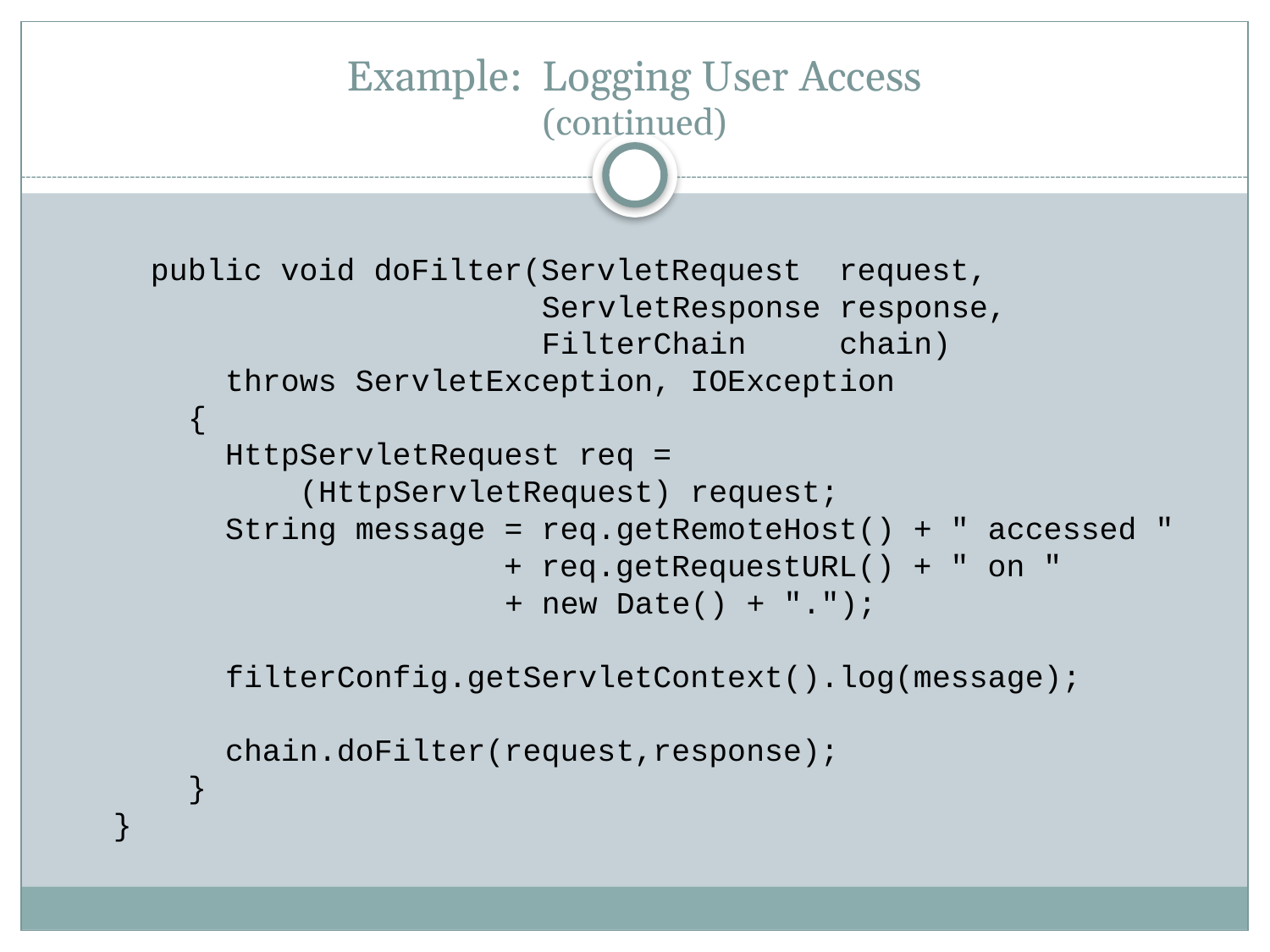

# Example:  Logging User Access (continued)
    public void doFilter(ServletRequest  request,
                         ServletResponse response,
                         FilterChain     chain)
        throws ServletException, IOException
      {
        HttpServletRequest req =
            (HttpServletRequest) request;
        String message = req.getRemoteHost() + " accessed "
                       + req.getRequestURL() + " on "
                       + new Date() + ".");

        filterConfig.getServletContext().log(message);

        chain.doFilter(request,response);
      }
  }